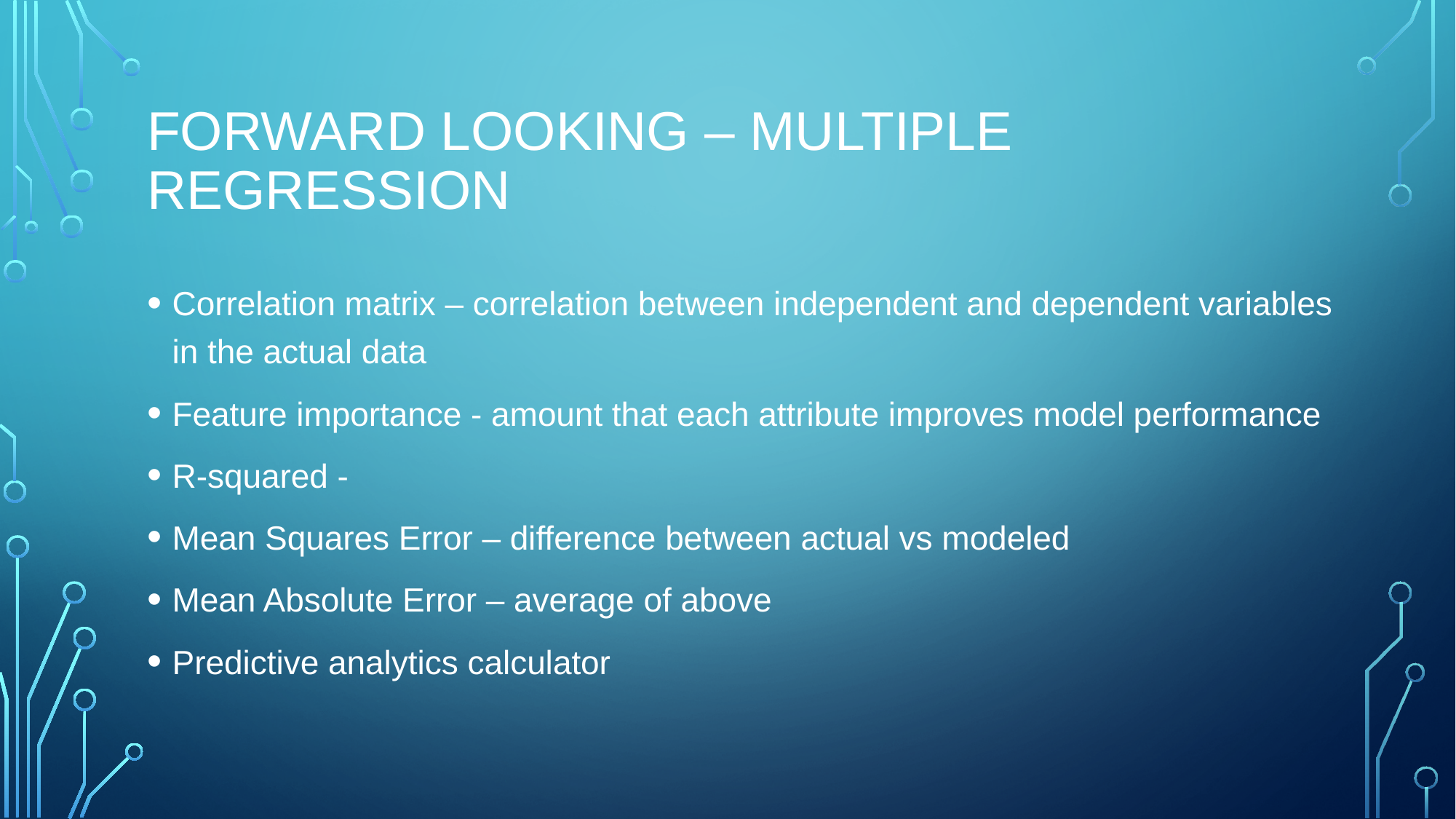

# Forward Looking – Multiple regression
Correlation matrix – correlation between independent and dependent variables in the actual data
Feature importance - amount that each attribute improves model performance
R-squared -
Mean Squares Error – difference between actual vs modeled
Mean Absolute Error – average of above
Predictive analytics calculator